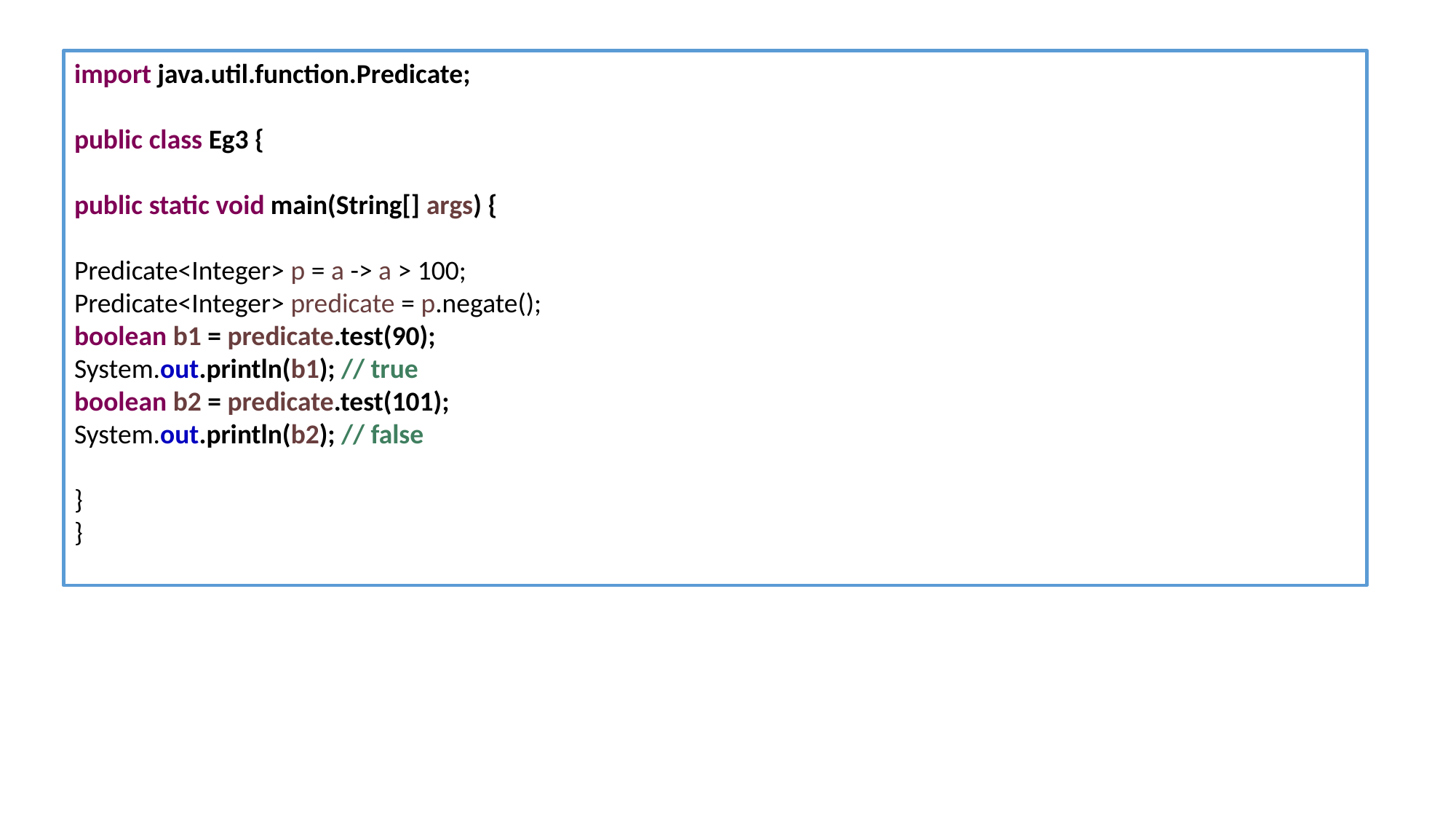

import java.util.function.Predicate;

public class Eg3 {

public static void main(String[] args) {

Predicate<Integer> p = a -> a > 100;
Predicate<Integer> predicate = p.negate();
boolean b1 = predicate.test(90);
System.out.println(b1); // true
boolean b2 = predicate.test(101);
System.out.println(b2); // false

}
}